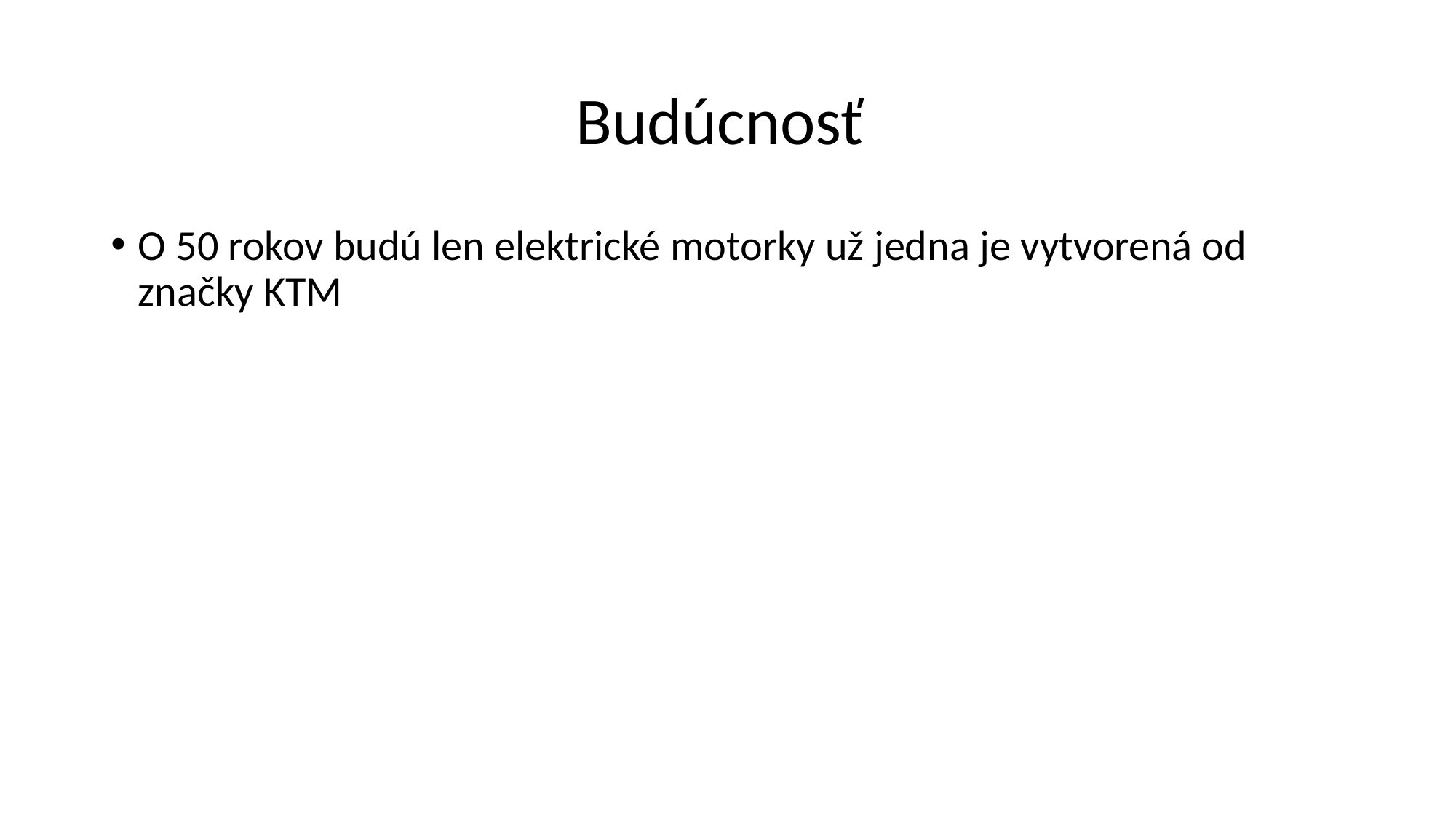

# Budúcnosť
O 50 rokov budú len elektrické motorky už jedna je vytvorená od značky KTM